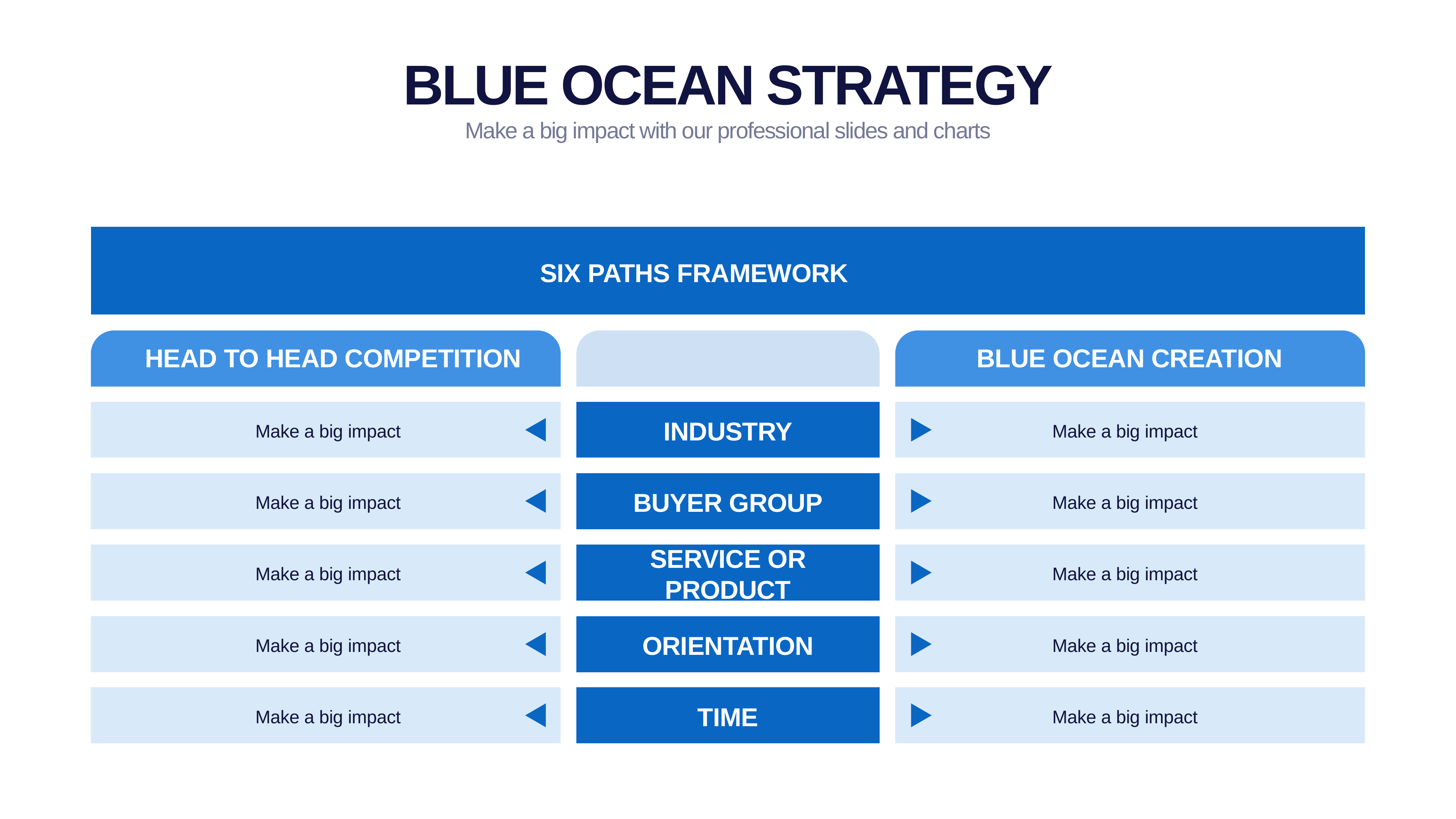

BLUE OCEAN STRATEGY
Make a big impact with our professional slides and charts

SIX PATHS FRAMEWORK

HEAD TO HEAD COMPETITION
BLUE OCEAN CREATION

Make a big impact
Make a big impact
INDUSTRY

Make a big impact
Make a big impact
BUYER GROUP

Make a big impact
Make a big impact
SERVICE OR PRODUCT

Make a big impact
Make a big impact
ORIENTATION

Make a big impact
Make a big impact
TIME